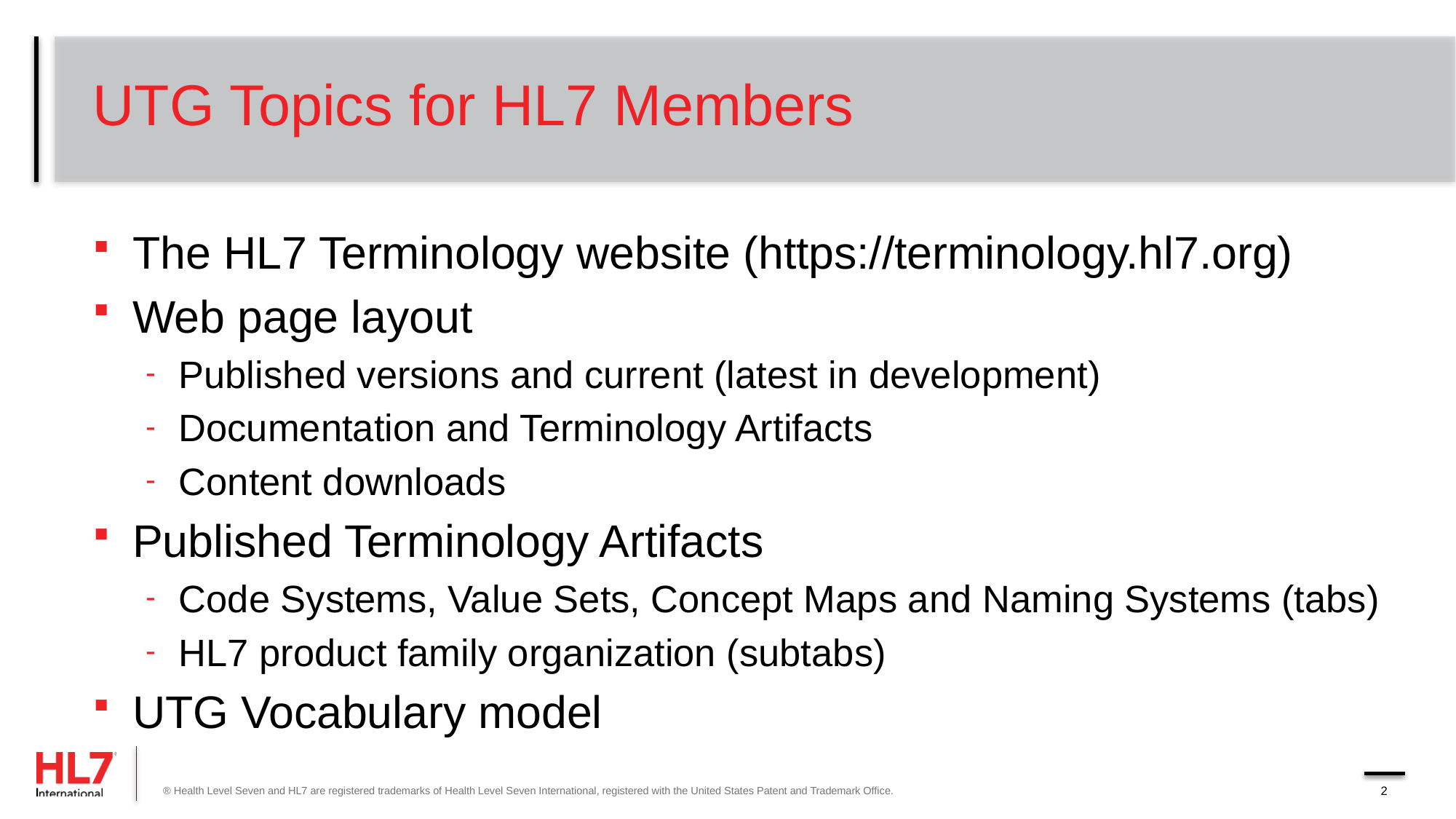

# UTG Topics for HL7 Members
The HL7 Terminology website (https://terminology.hl7.org)
Web page layout
Published versions and current (latest in development)
Documentation and Terminology Artifacts
Content downloads
Published Terminology Artifacts
Code Systems, Value Sets, Concept Maps and Naming Systems (tabs)
HL7 product family organization (subtabs)
UTG Vocabulary model

® Health Level Seven and HL7 are registered trademarks of Health Level Seven International, registered with the United States Patent and Trademark Office.
2